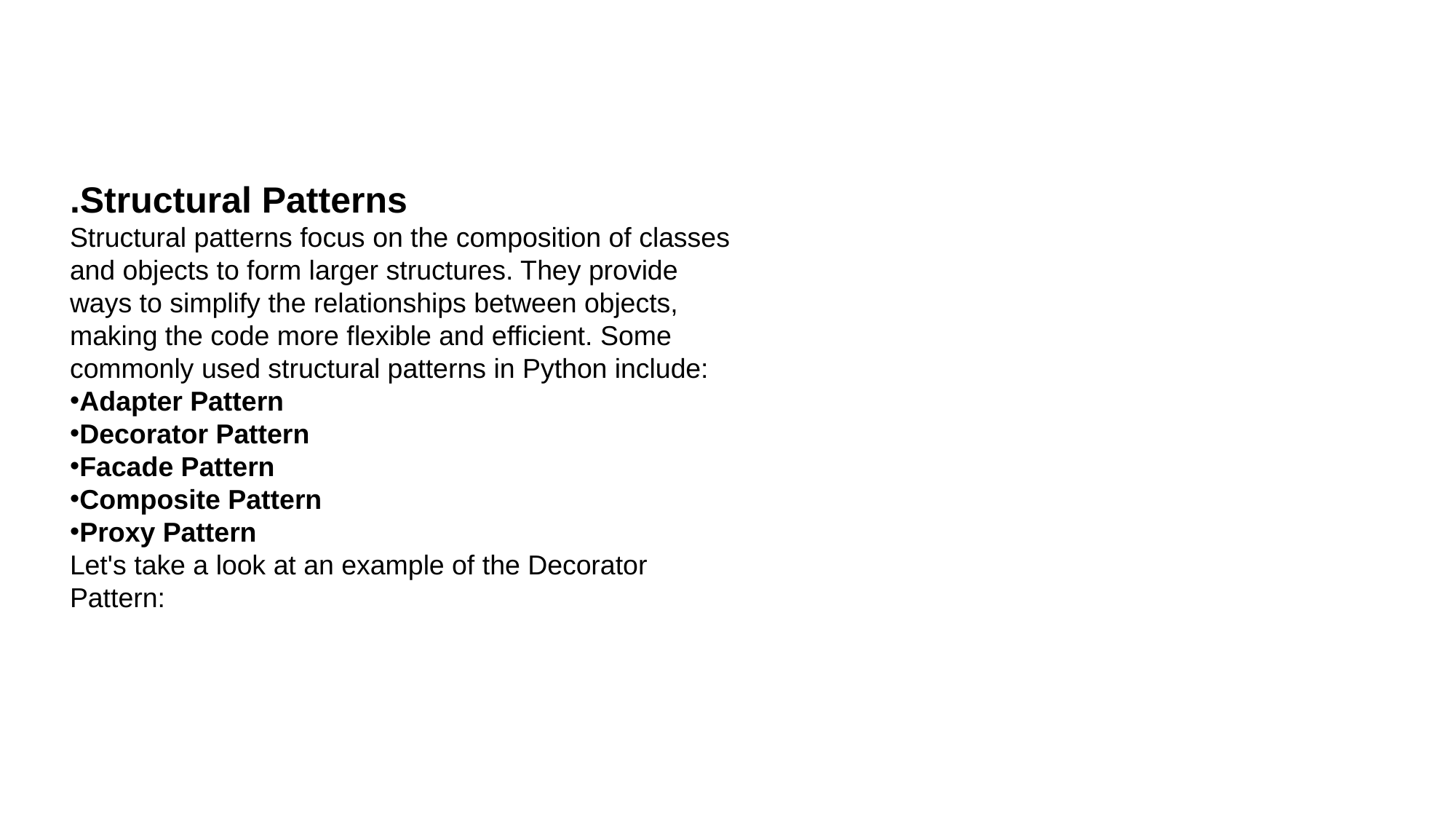

.Structural Patterns
Structural patterns focus on the composition of classes and objects to form larger structures. They provide ways to simplify the relationships between objects, making the code more flexible and efficient. Some commonly used structural patterns in Python include:
Adapter Pattern
Decorator Pattern
Facade Pattern
Composite Pattern
Proxy Pattern
Let's take a look at an example of the Decorator Pattern: